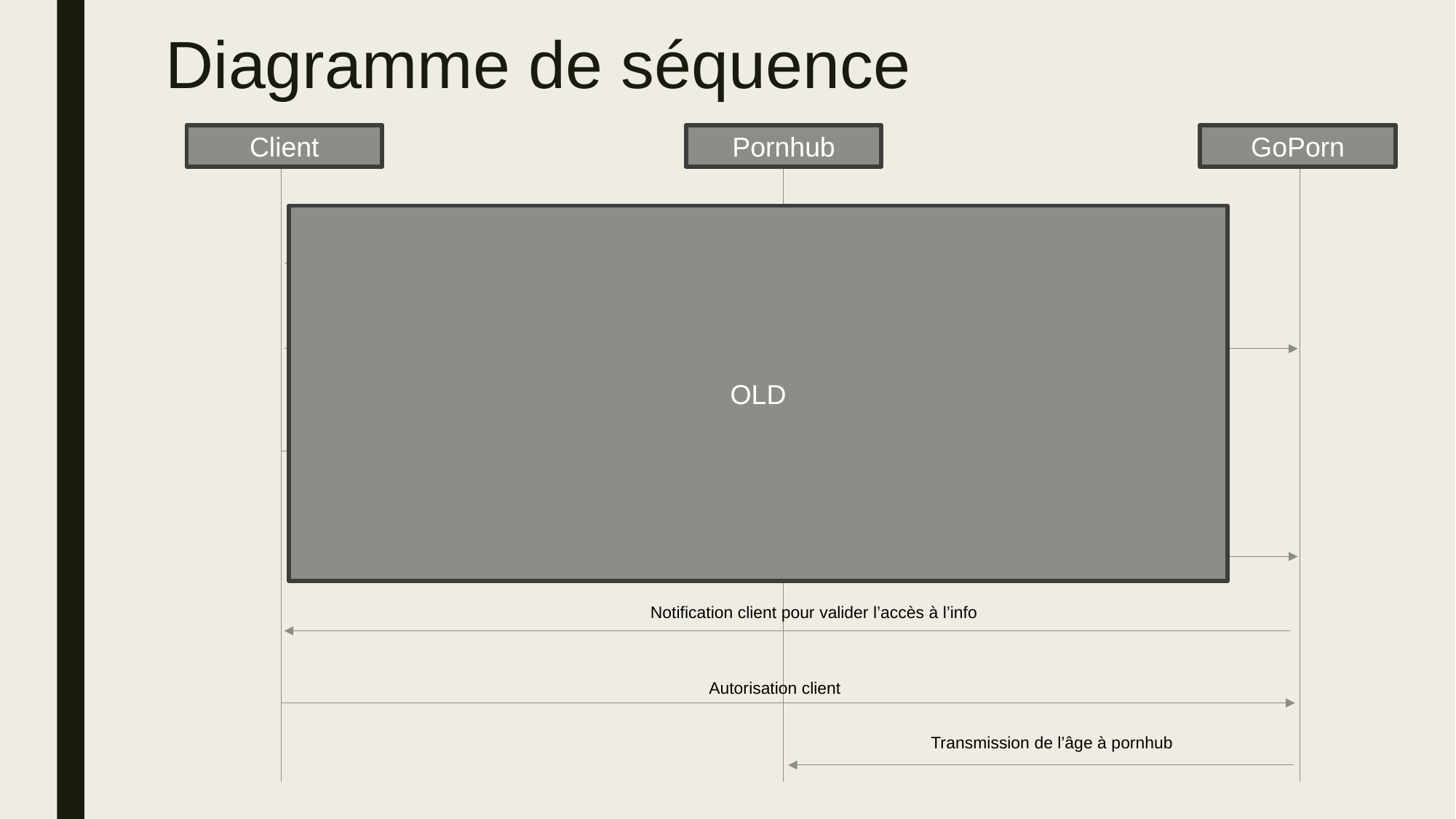

# Diagramme de séquence
GoPorn
Client
Pornhub
OLD
Tentative client de regarder du contenu coquin, accès refusé
Récupération de l’url pour certifier son age auprès de pornhub
Collage de l’url
Appel API pour demande d’accès à l’info
Notification client pour valider l’accès à l’info
Autorisation client
Transmission de l’âge à pornhub